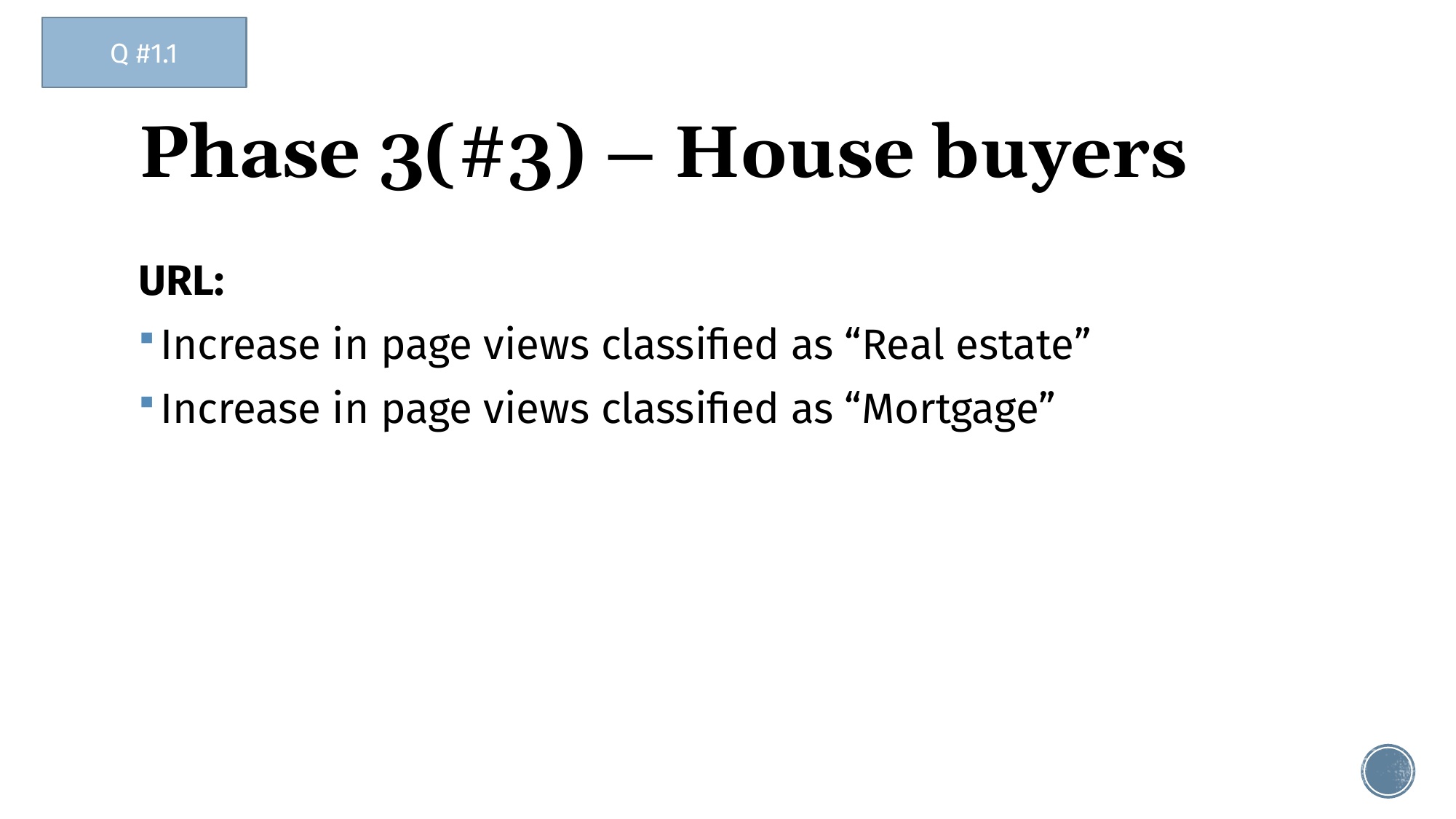

Q #1.1
# Phase 3(#3) – House buyers
URL:
Increase in page views classified as “Real estate”
Increase in page views classified as “Mortgage”